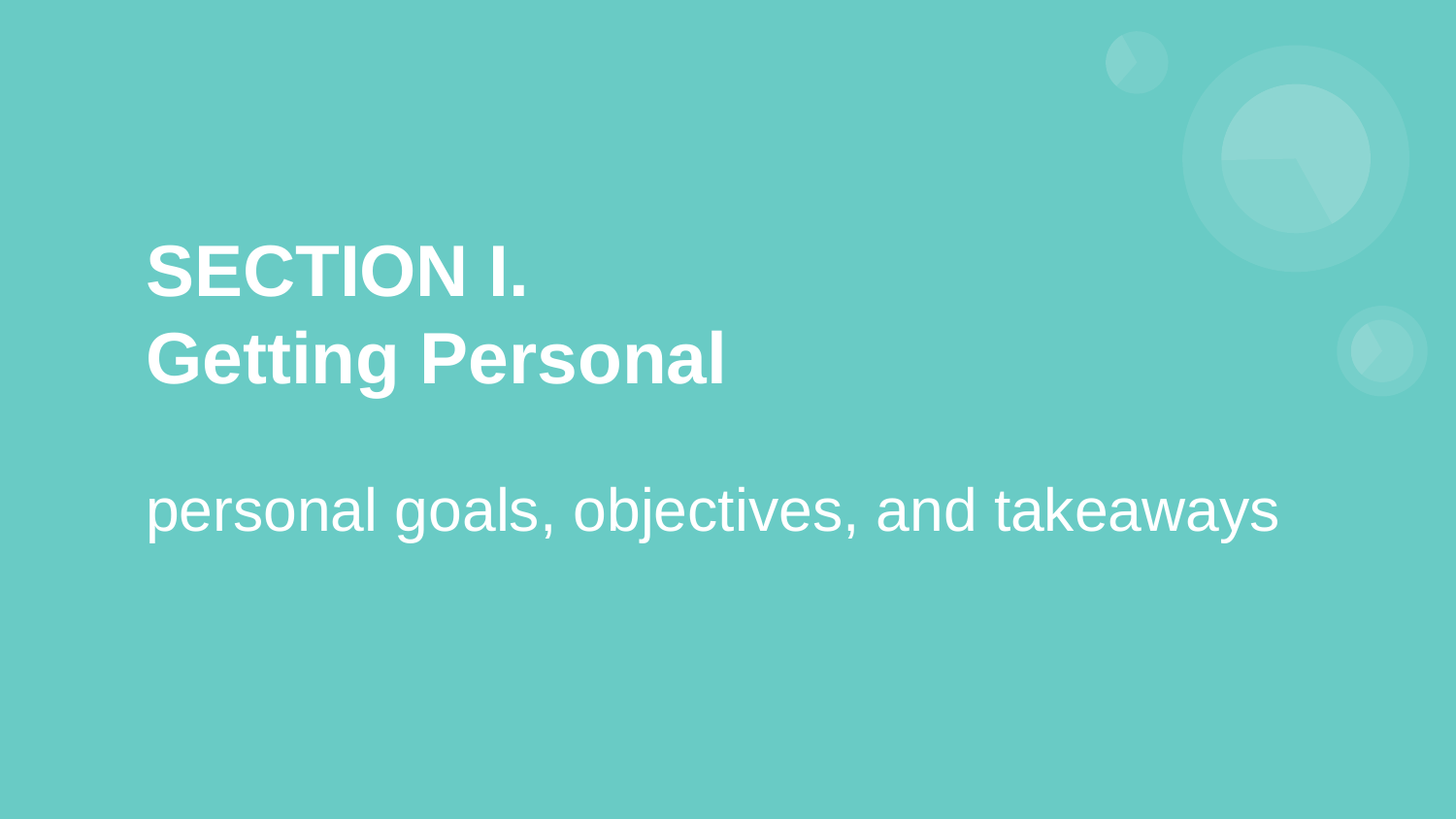

# SECTION I.
Getting Personal

personal goals, objectives, and takeaways